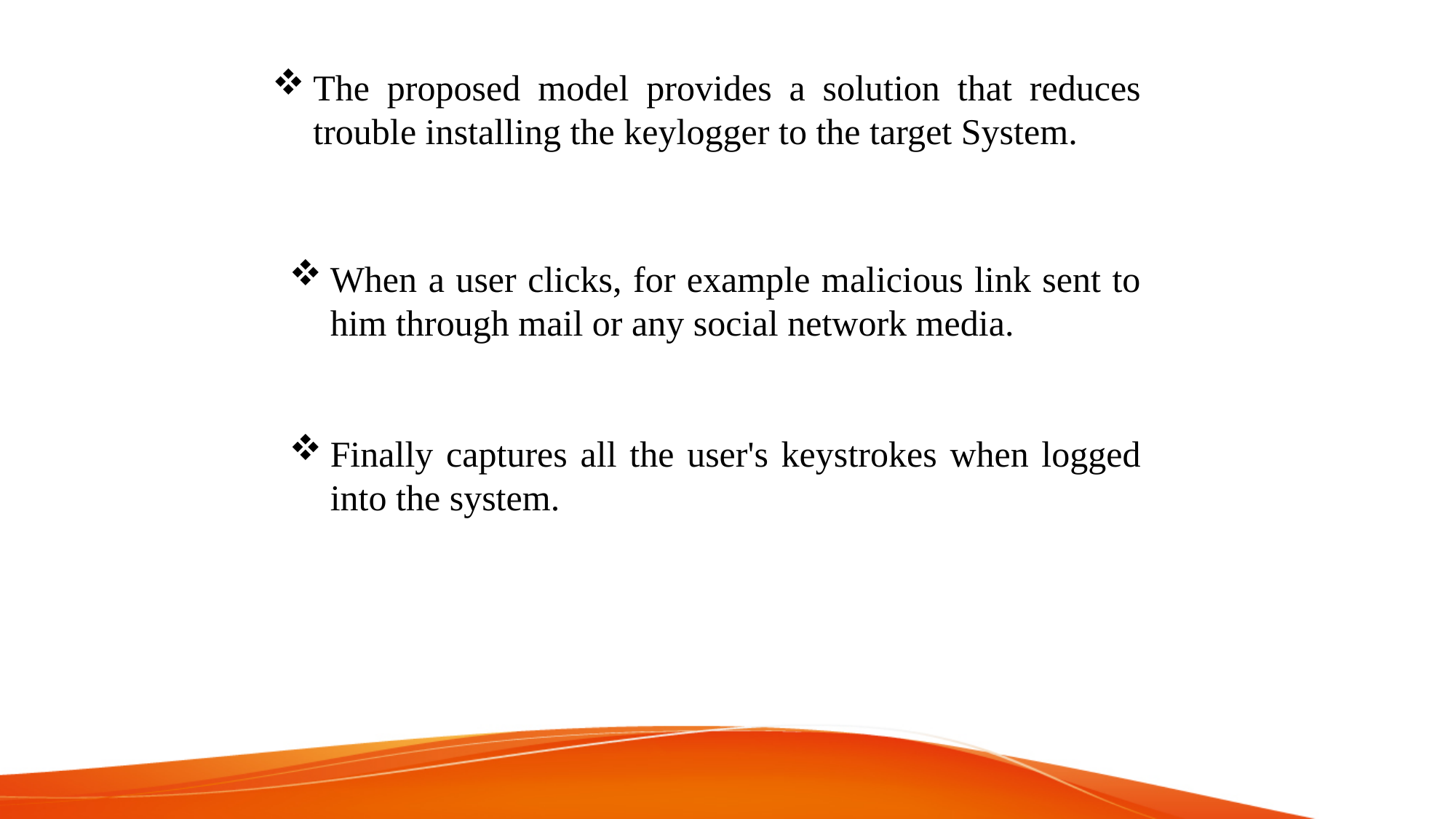

The proposed model provides a solution that reduces trouble installing the keylogger to the target System.
When a user clicks, for example malicious link sent to him through mail or any social network media.

Finally captures all the user's keystrokes when logged into the system.